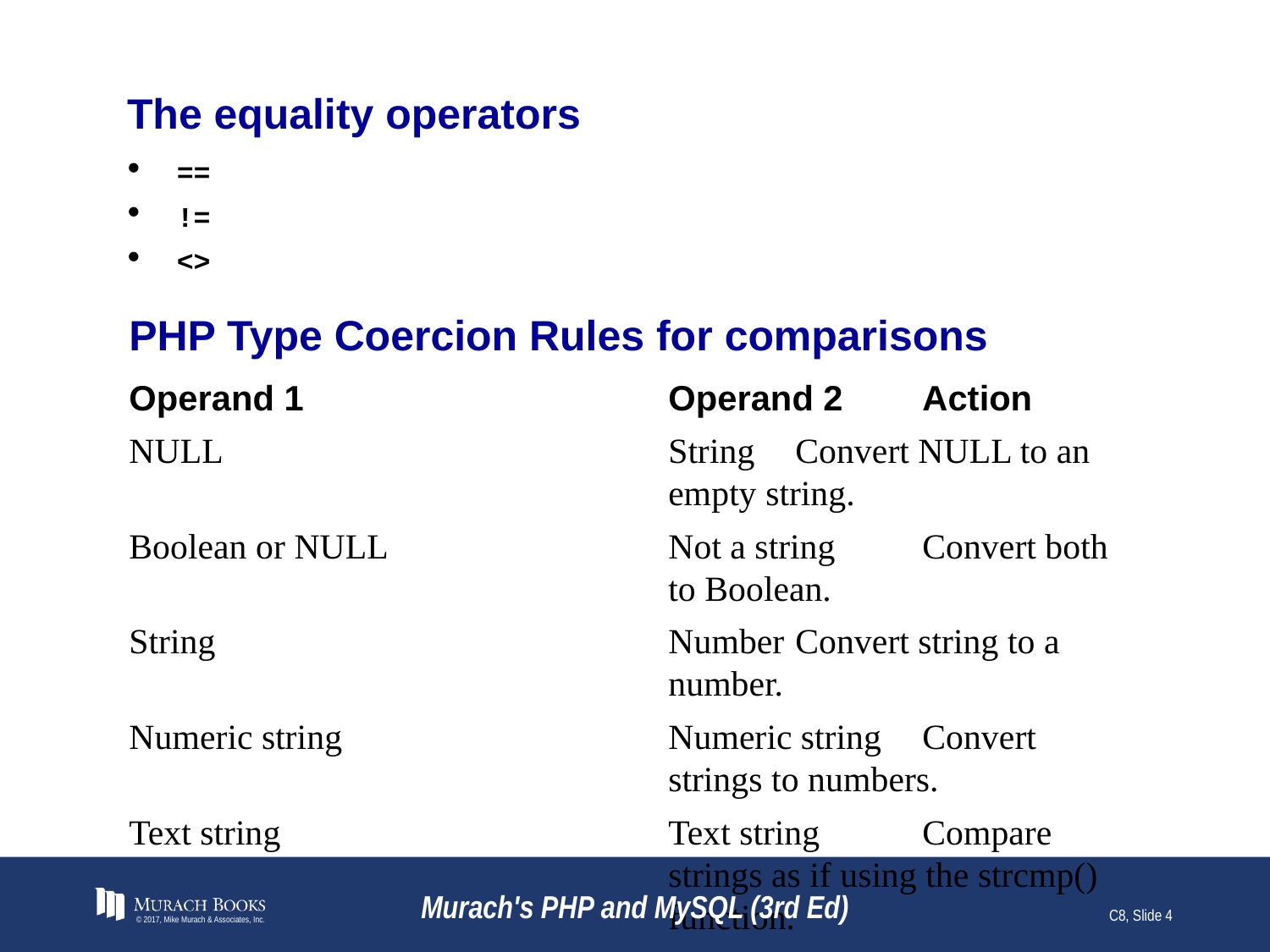

# The equality operators
==
!=
<>
PHP Type Coercion Rules for comparisons
Operand 1	Operand 2	Action
NULL	String	Convert NULL to an empty string.
Boolean or NULL	Not a string	Convert both to Boolean.
String	Number	Convert string to a number.
Numeric string	Numeric string	Convert strings to numbers.
Text string	Text string	Compare strings as if using the strcmp() function.

© 2017, Mike Murach & Associates, Inc.
Murach's PHP and MySQL (3rd Ed)

C8, Slide 4